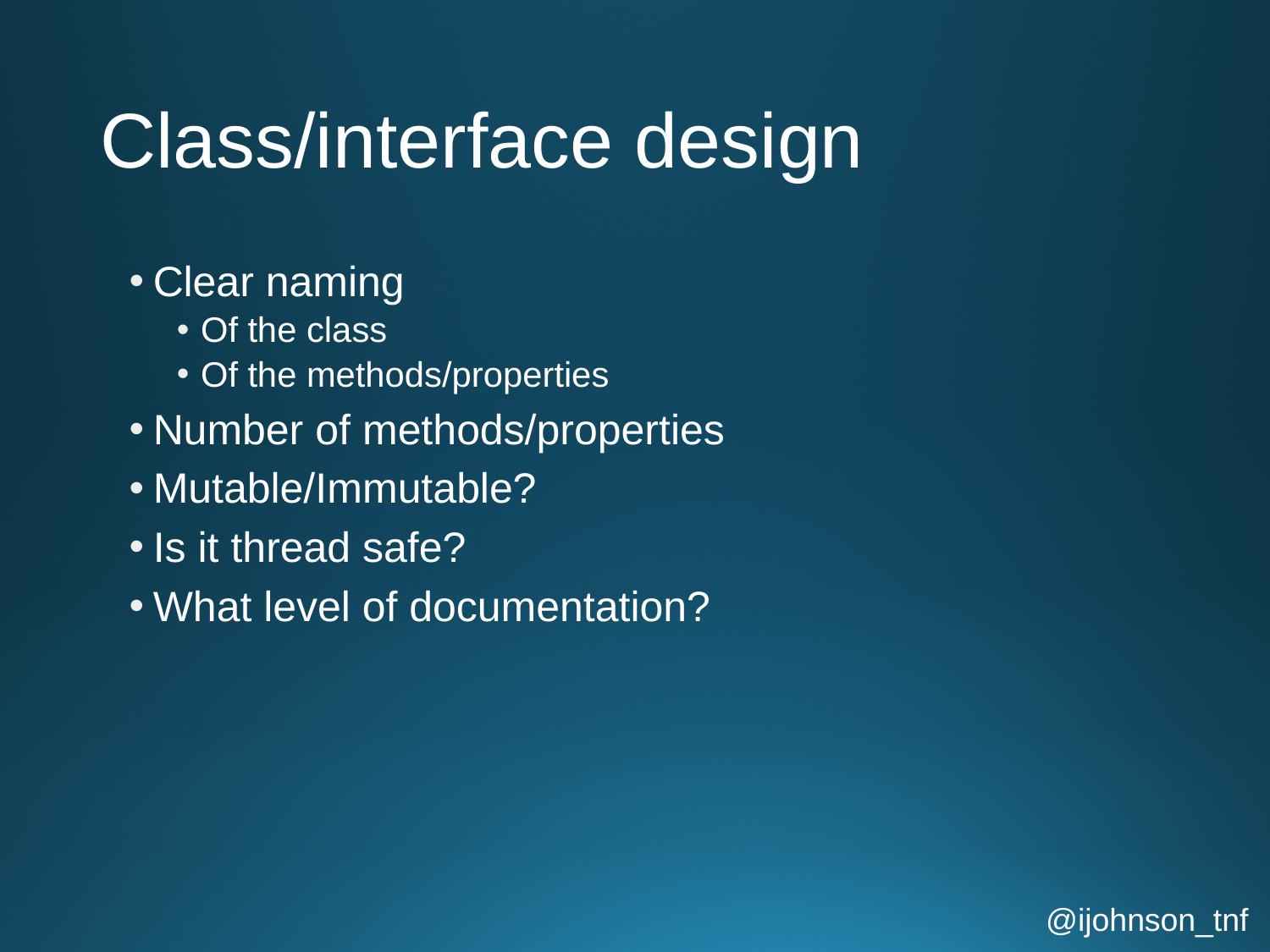

# Class/interface design
Clear naming
Of the class
Of the methods/properties
Number of methods/properties
Mutable/Immutable?
Is it thread safe?
What level of documentation?

@ijohnson_tnf